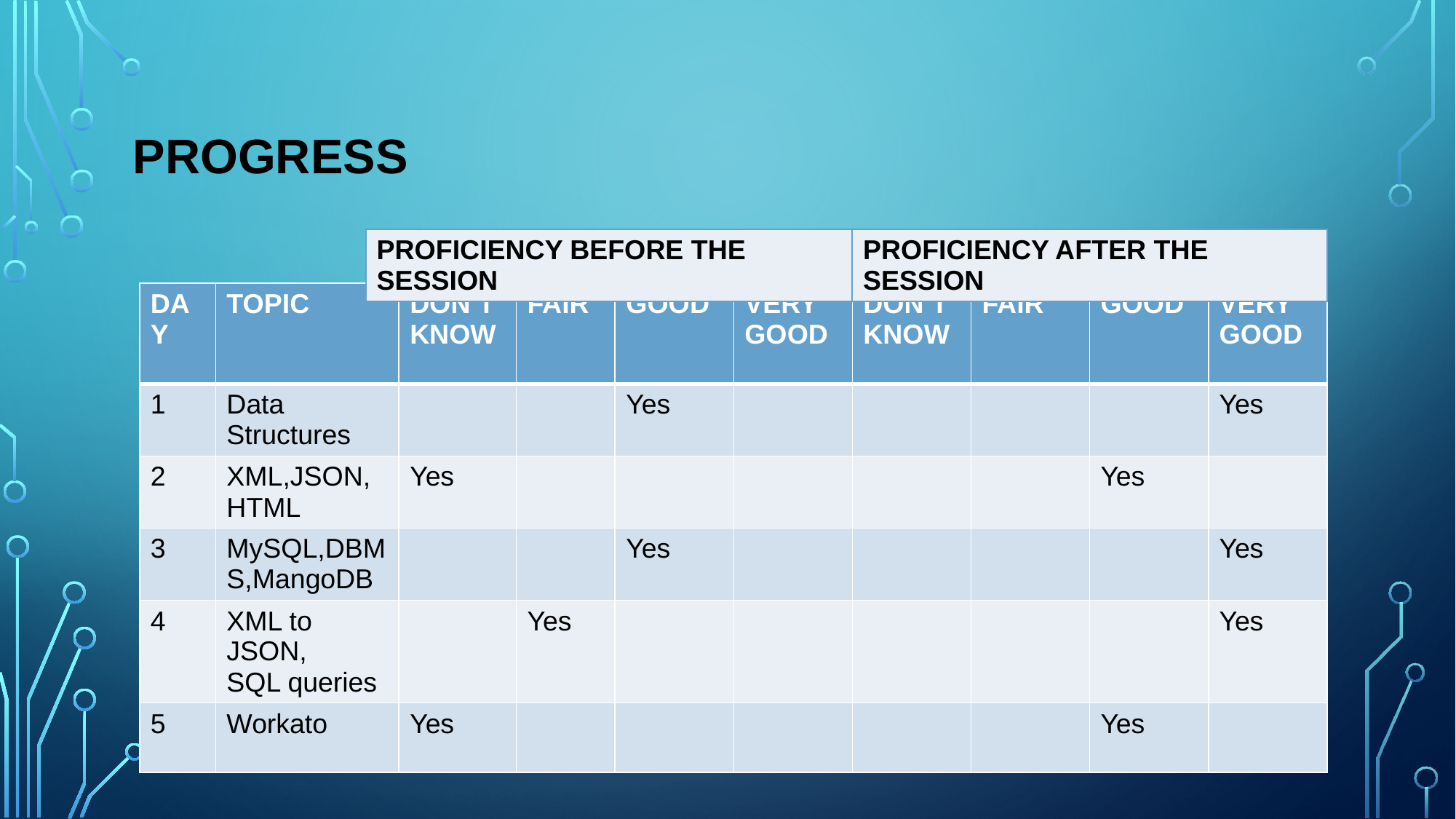

PROGRESS
| PROFICIENCY BEFORE THE SESSION | PROFICIENCY AFTER THE SESSION |
| --- | --- |
| DAY | TOPIC | DON’T KNOW | FAIR | GOOD | VERY GOOD | DON’T KNOW | FAIR | GOOD | VERY GOOD |
| --- | --- | --- | --- | --- | --- | --- | --- | --- | --- |
| 1 | Data Structures |  |  | Yes |  |  |  |  | Yes |
| 2 | XML,JSON, HTML | Yes |  |  |  |  |  | Yes |  |
| 3 | MySQL,DBMS,MangoDB |  |  | Yes |  |  |  |  | Yes |
| 4 | XML to JSON, SQL queries |  | Yes |  |  |  |  |  | Yes |
| 5 | Workato | Yes |  |  |  |  |  | Yes |  |